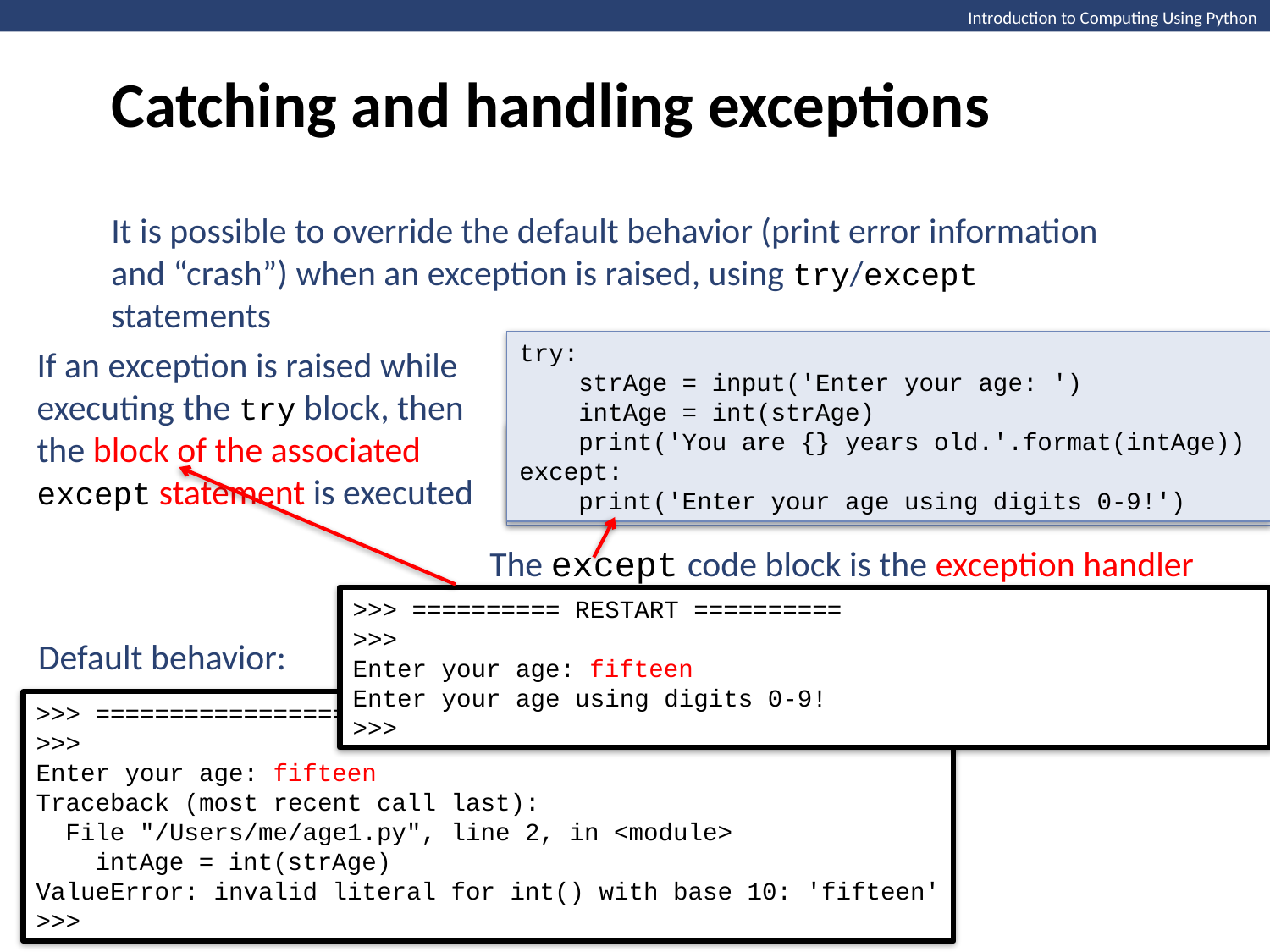

Catching and handling exceptions
Introduction to Computing Using Python
It is possible to override the default behavior (print error information and “crash”) when an exception is raised, using try/except statements
try:
    strAge = input('Enter your age: ')
    intAge = int(strAge)
    print('You are {} years old.'.format(intAge))
except:
    print('Enter your age using digits 0-9!')
If an exception is raised while executing the try block, then the block of the associated except statement is executed
strAge = input('Enter your age: ')
intAge = int(strAge)
print('You are {} years old.'.format(intAge))
The except code block is the exception handler
>>> ========== RESTART ==========
>>>
Enter your age: fifteen
Enter your age using digits 0-9!
>>>
Default behavior:
>>> ======================== RESTART ========================
>>>
Enter your age: fifteen
Traceback (most recent call last):
  File "/Users/me/age1.py", line 2, in <module>
    intAge = int(strAge)
ValueError: invalid literal for int() with base 10: 'fifteen'
>>>